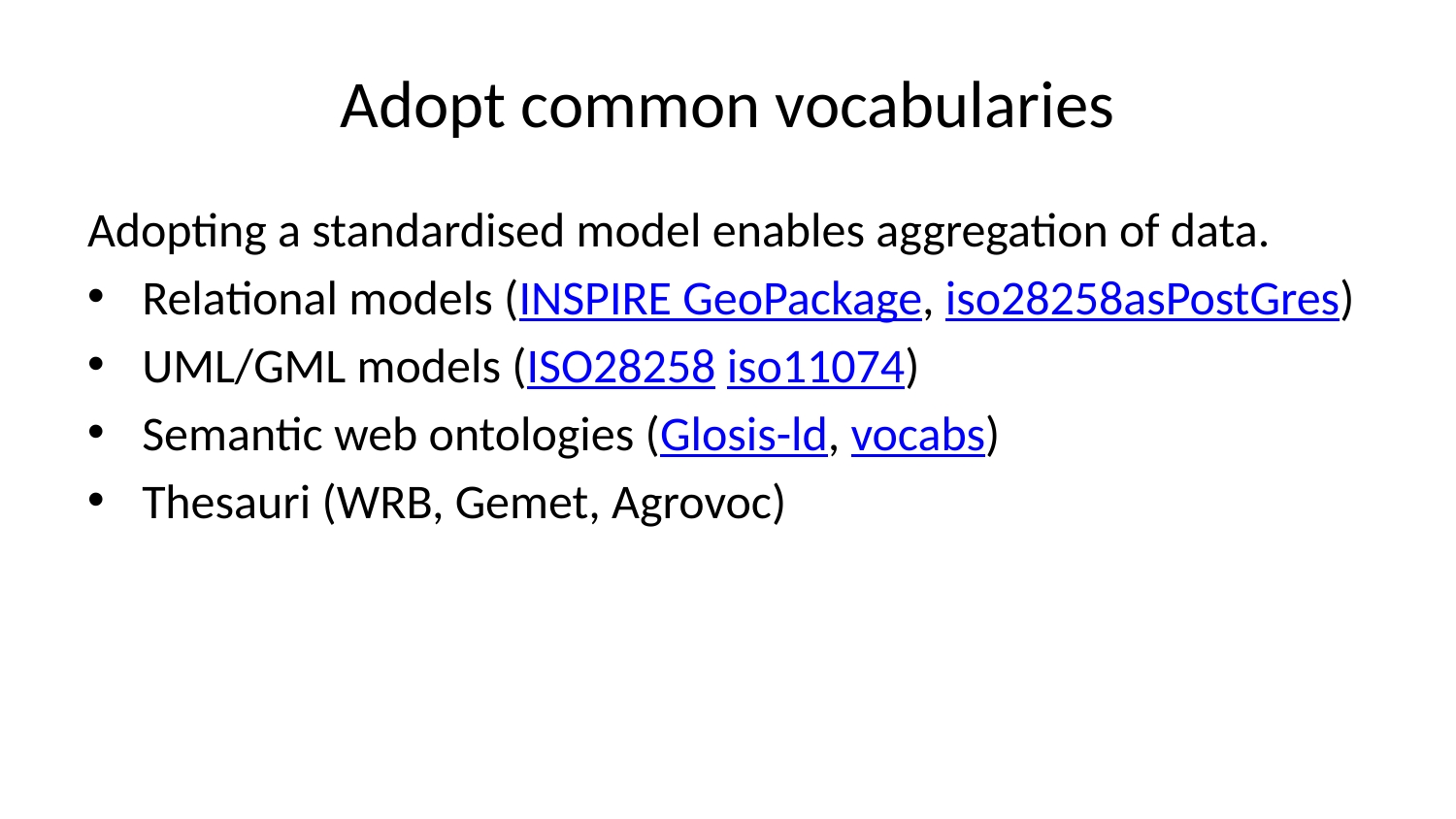

# Adopt common vocabularies
Adopting a standardised model enables aggregation of data.
Relational models (INSPIRE GeoPackage, iso28258asPostGres)
UML/GML models (ISO28258 iso11074)
Semantic web ontologies (Glosis-ld, vocabs)
Thesauri (WRB, Gemet, Agrovoc)